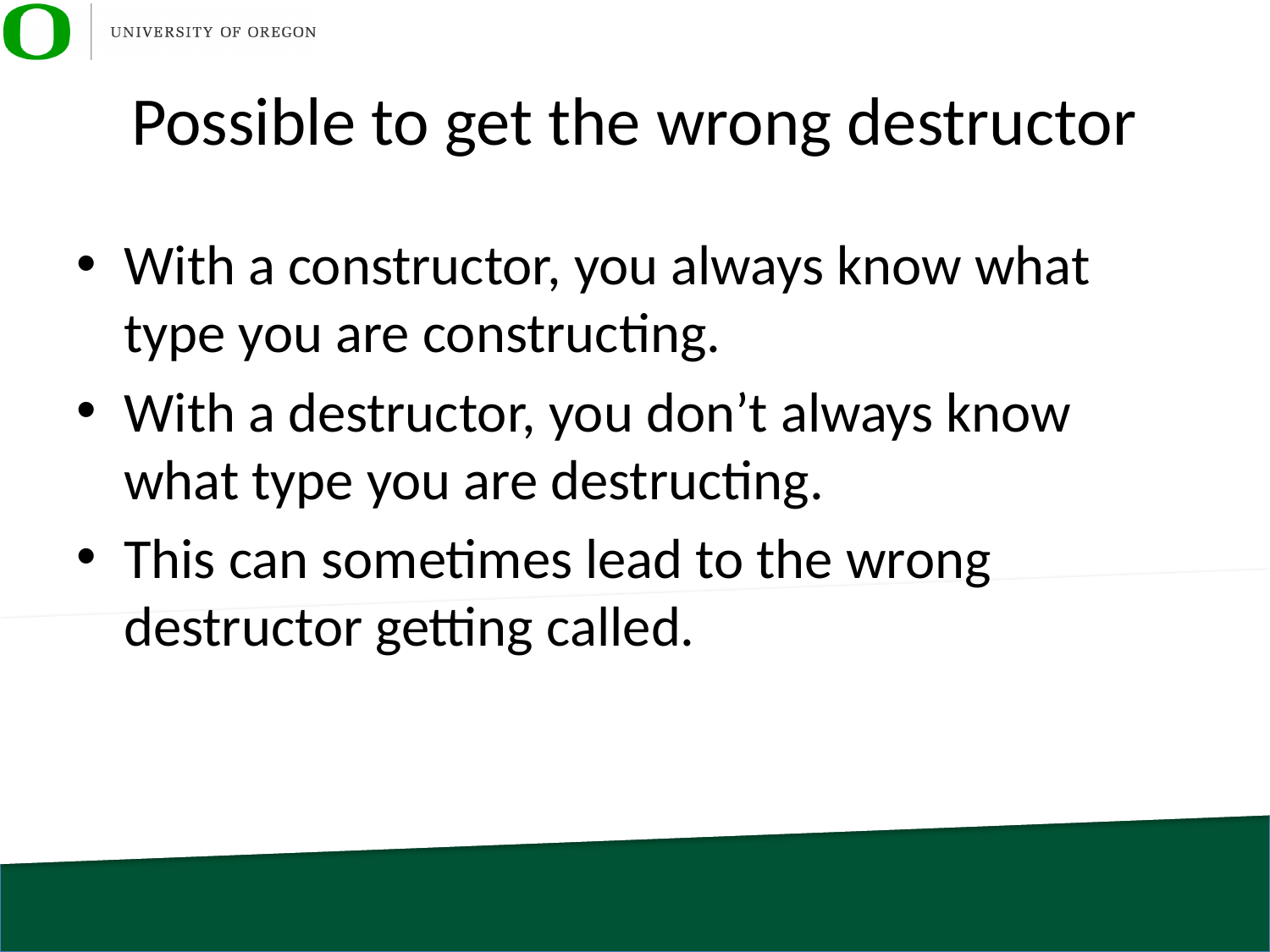

# Possible to get the wrong destructor
With a constructor, you always know what type you are constructing.
With a destructor, you don’t always know what type you are destructing.
This can sometimes lead to the wrong destructor getting called.